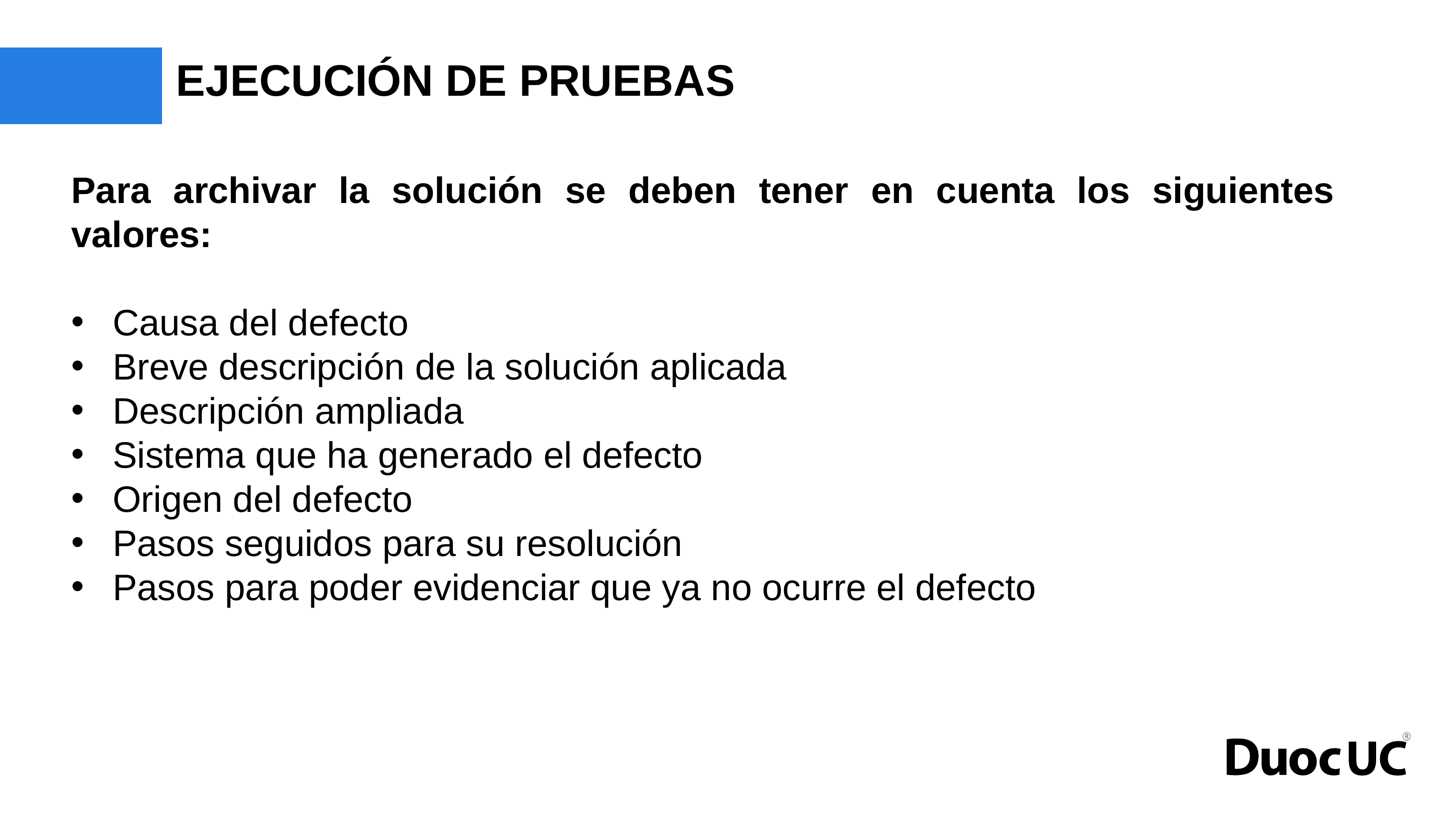

# EJECUCIÓN DE PRUEBAS
Para archivar la solución se deben tener en cuenta los siguientes valores:

Causa del defecto
Breve descripción de la solución aplicada
Descripción ampliada
Sistema que ha generado el defecto
Origen del defecto
Pasos seguidos para su resolución
Pasos para poder evidenciar que ya no ocurre el defecto